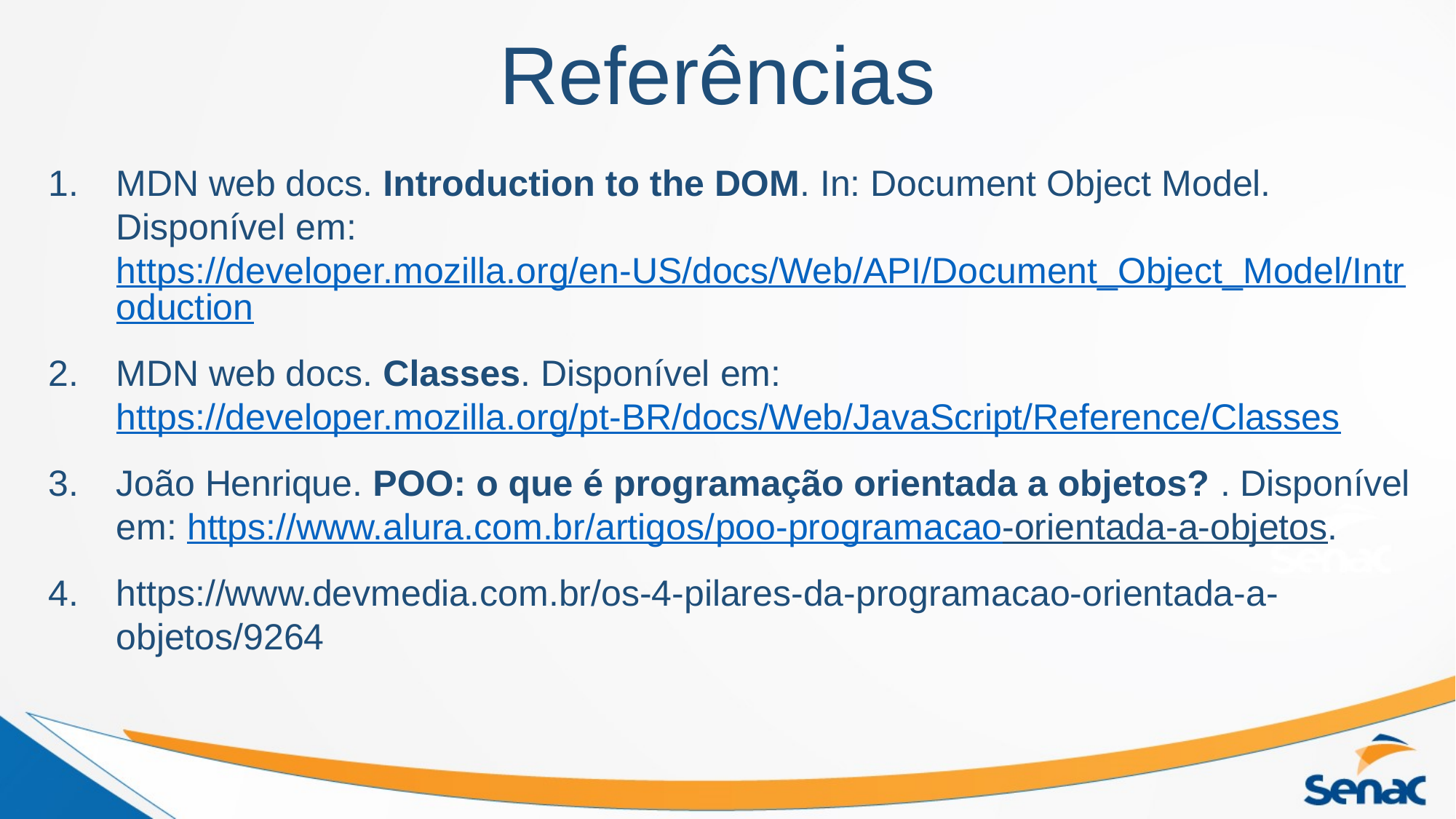

Referências
MDN web docs. Introduction to the DOM. In: Document Object Model. Disponível em: https://developer.mozilla.org/en-US/docs/Web/API/Document_Object_Model/Introduction
MDN web docs. Classes. Disponível em: https://developer.mozilla.org/pt-BR/docs/Web/JavaScript/Reference/Classes
João Henrique. POO: o que é programação orientada a objetos? . Disponível em: https://www.alura.com.br/artigos/poo-programacao-orientada-a-objetos.
https://www.devmedia.com.br/os-4-pilares-da-programacao-orientada-a-objetos/9264